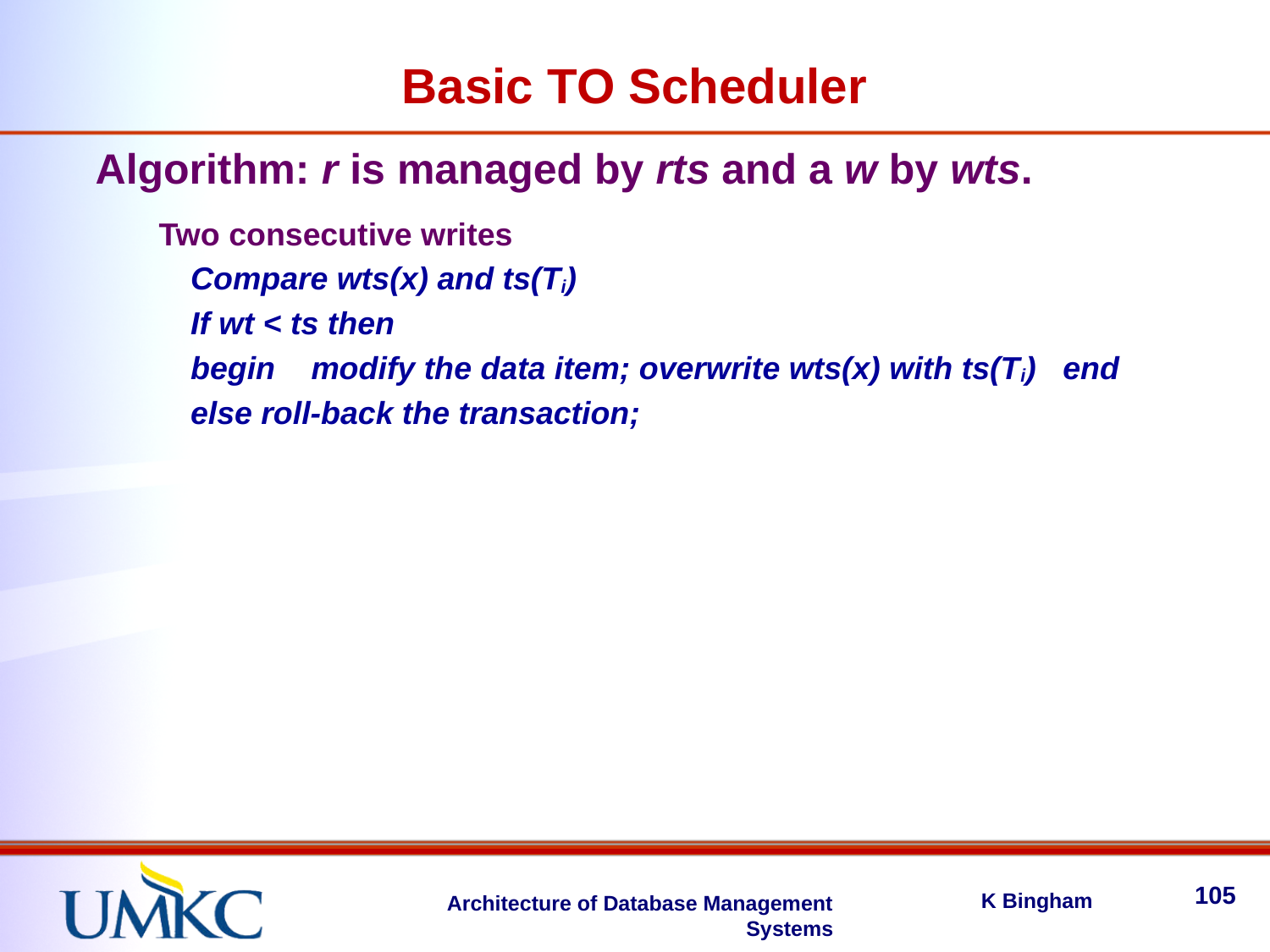

Basic TO Scheduler
Algorithm: r is managed by rts and a w by wts.
Two consecutive writes
Compare wts(x) and ts(Ti)
If wt < ts then
begin    modify the data item; overwrite wts(x) with ts(Ti)   end
else roll-back the transaction;

105